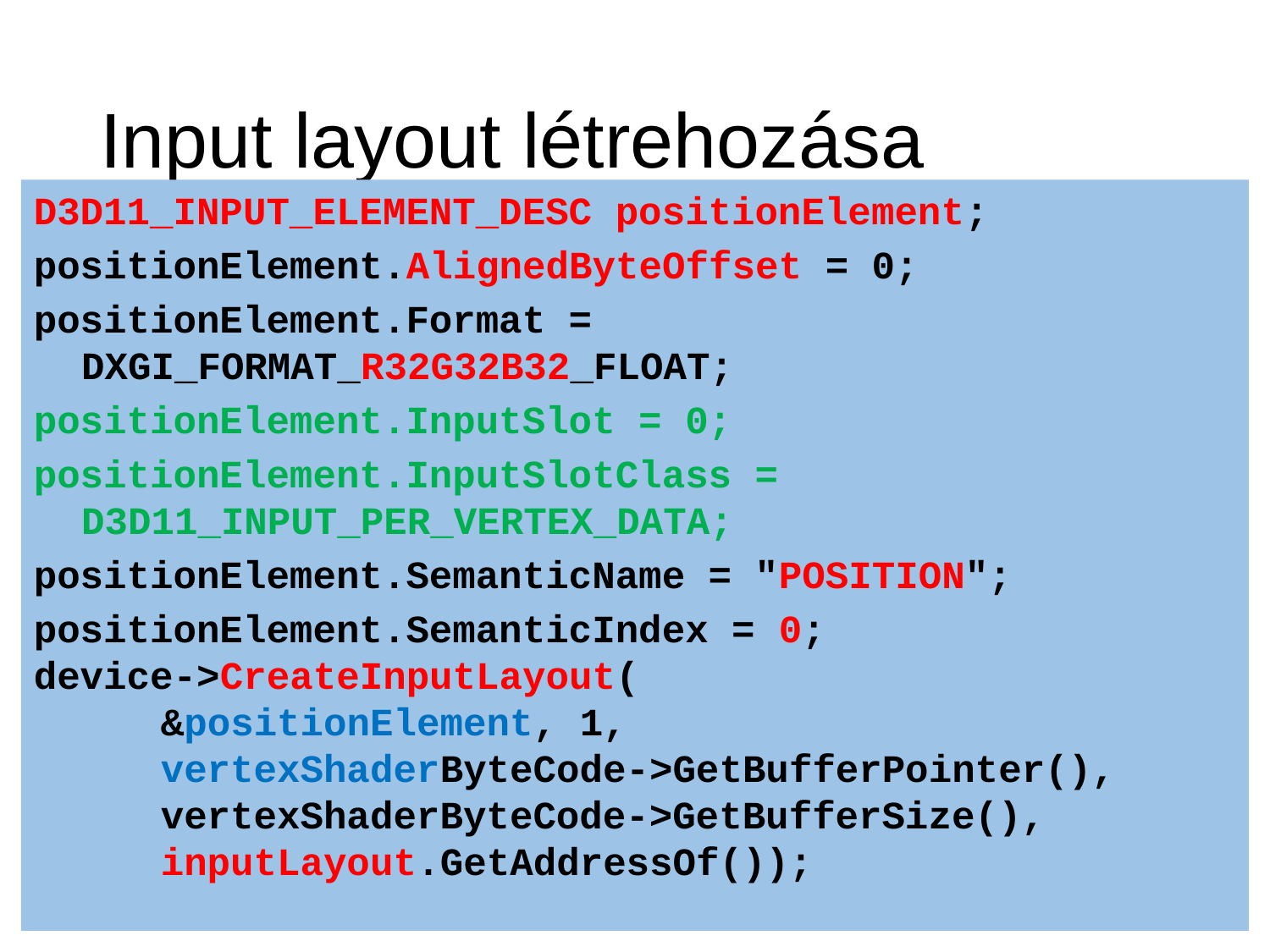

# Input layout létrehozása
D3D11_INPUT_ELEMENT_DESC positionElement;
positionElement.AlignedByteOffset = 0;
positionElement.Format = DXGI_FORMAT_R32G32B32_FLOAT;
positionElement.InputSlot = 0;
positionElement.InputSlotClass = D3D11_INPUT_PER_VERTEX_DATA;
positionElement.SemanticName = "POSITION";
positionElement.SemanticIndex = 0;
device->CreateInputLayout(
	&positionElement, 1,
	vertexShaderByteCode->GetBufferPointer(),
	vertexShaderByteCode->GetBufferSize(),
	inputLayout.GetAddressOf());